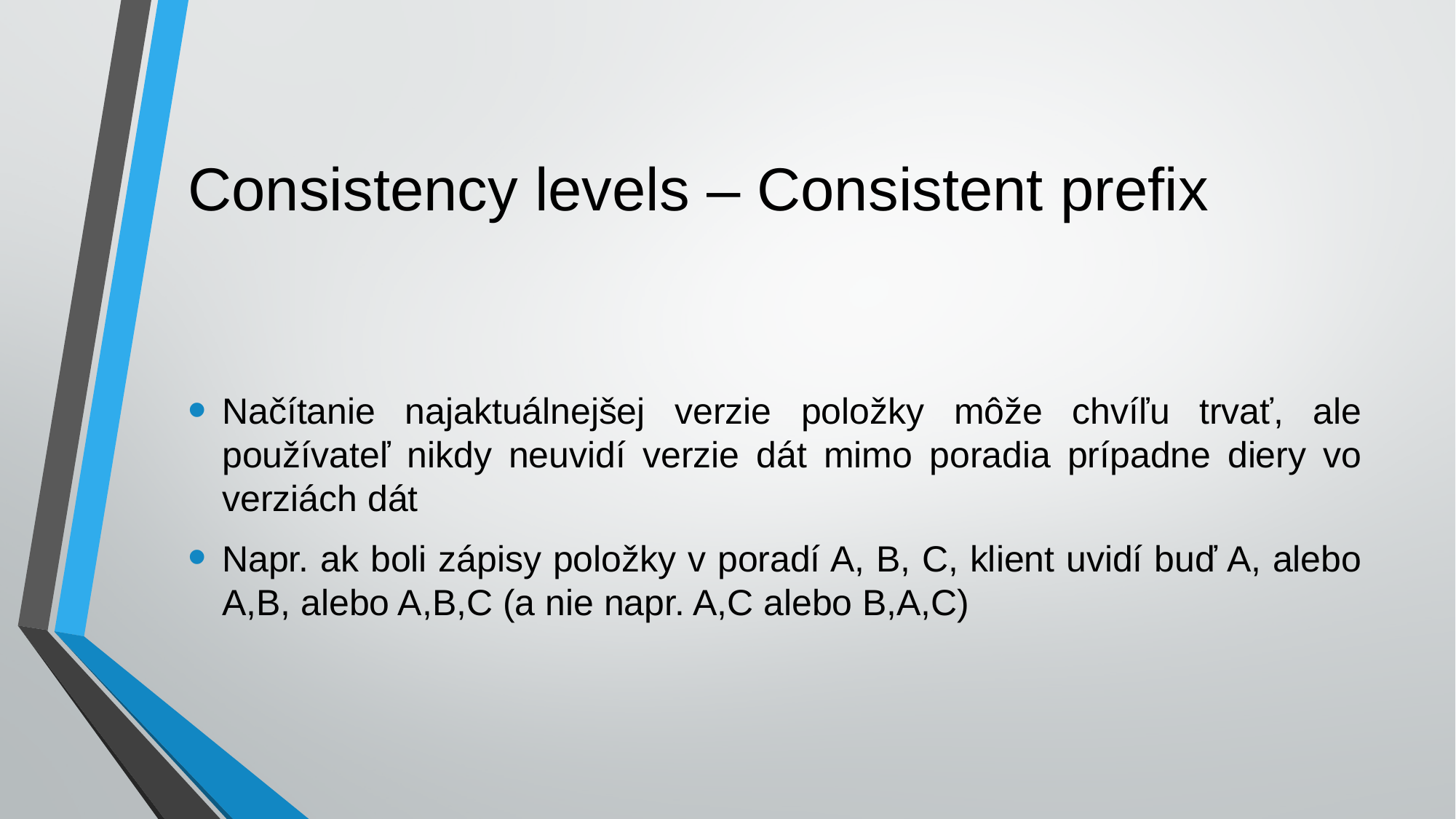

# Consistency levels – Consistent prefix
Načítanie najaktuálnejšej verzie položky môže chvíľu trvať, ale používateľ nikdy neuvidí verzie dát mimo poradia prípadne diery vo verziách dát
Napr. ak boli zápisy položky v poradí A, B, C, klient uvidí buď A, alebo A,B, alebo A,B,C (a nie napr. A,C alebo B,A,C)